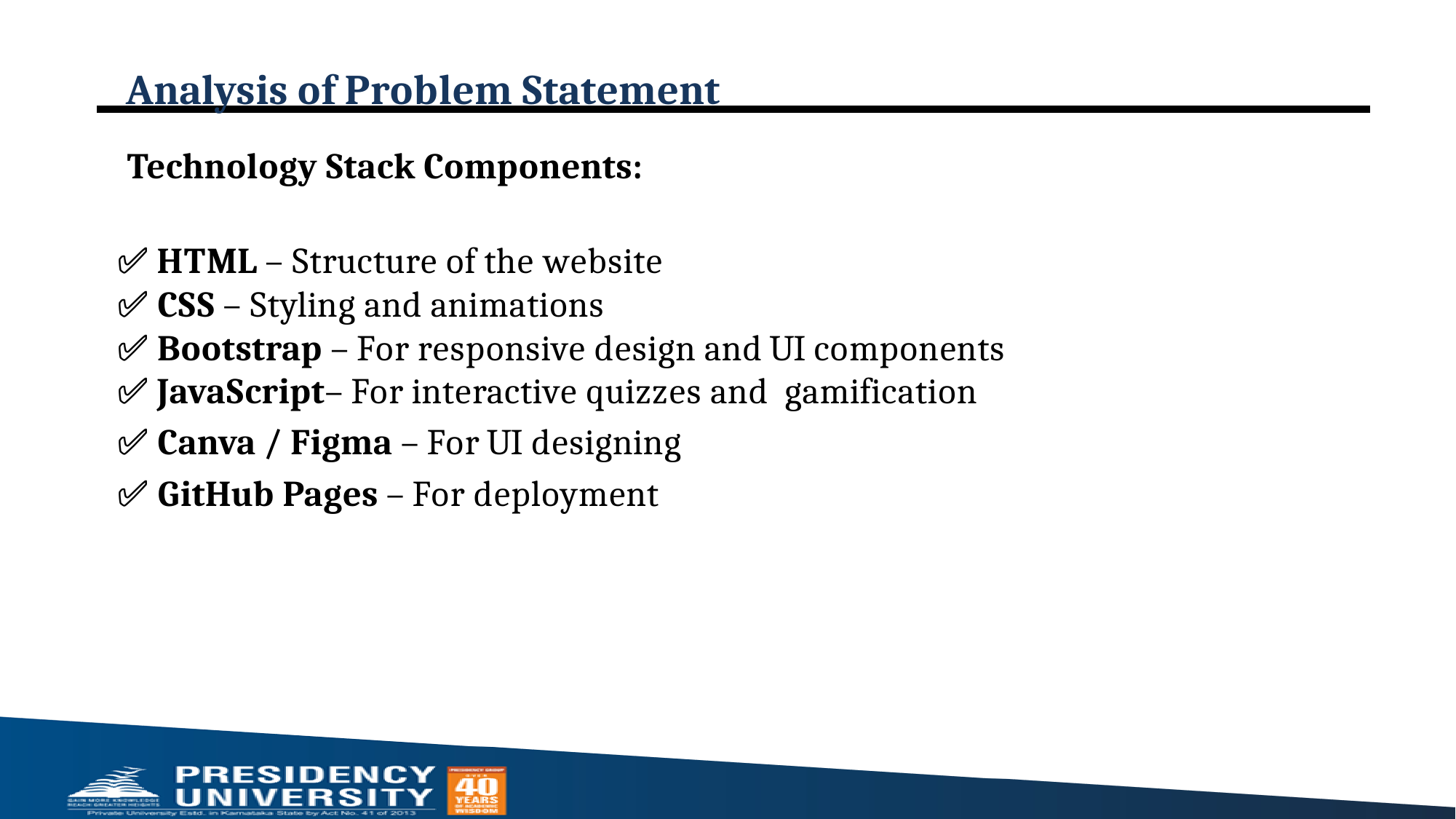

# Analysis of Problem Statement
Technology Stack Components:

✅ HTML – Structure of the website
✅ CSS – Styling and animations
✅ Bootstrap – For responsive design and UI components
✅ JavaScript– For interactive quizzes and  gamification
✅ Canva / Figma – For UI designing
✅ GitHub Pages – For deployment